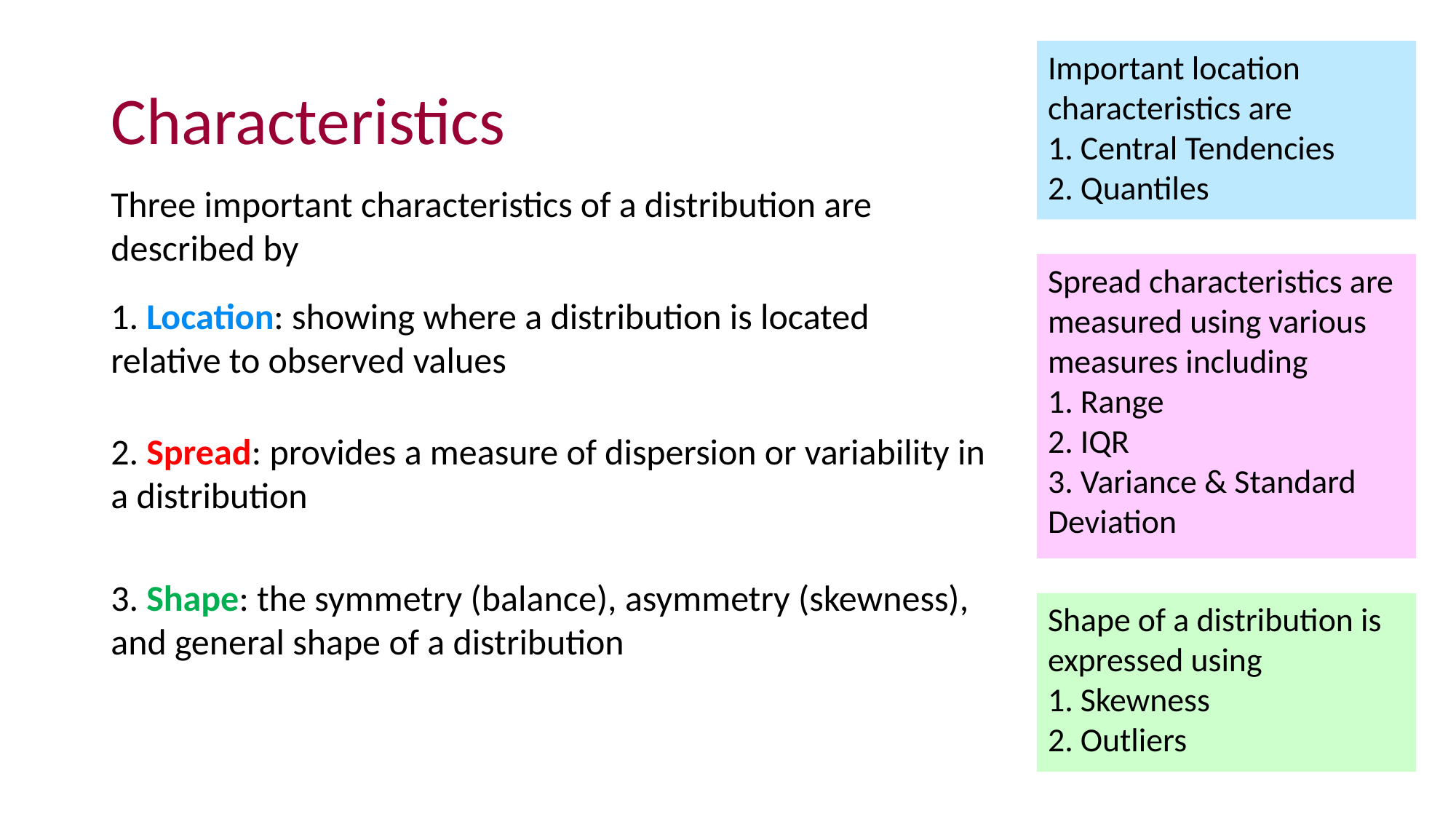

Important location characteristics are
1. Central Tendencies
2. Quantiles
# Characteristics
Three important characteristics of a distribution are described by
Spread characteristics are measured using various measures including
1. Range
2. IQR
3. Variance & Standard Deviation
1. Location: showing where a distribution is located relative to observed values
2. Spread: provides a measure of dispersion or variability in a distribution
3. Shape: the symmetry (balance), asymmetry (skewness), and general shape of a distribution
Shape of a distribution is expressed using
1. Skewness
2. Outliers